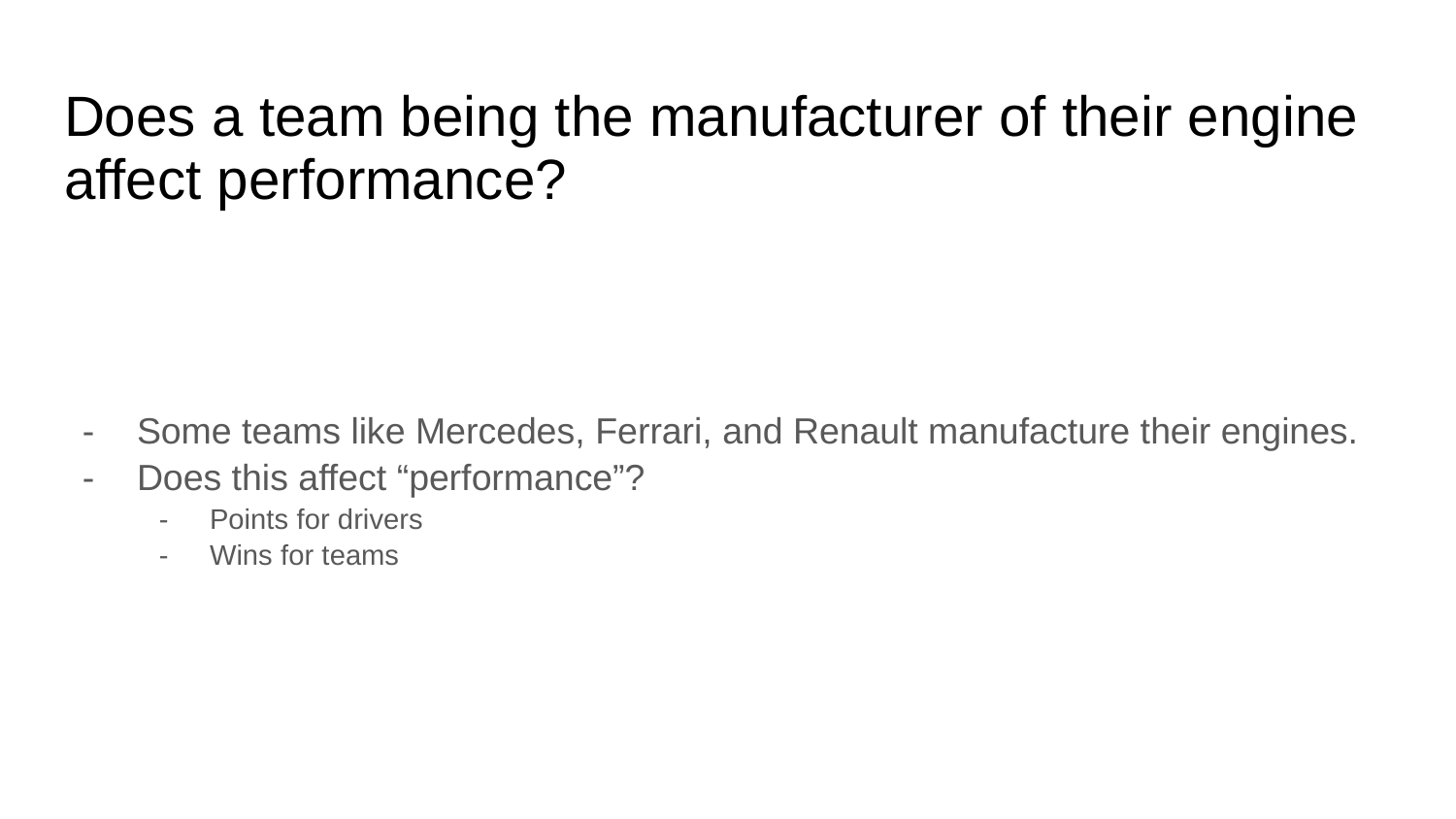

# Does a team being the manufacturer of their engine affect performance?
Some teams like Mercedes, Ferrari, and Renault manufacture their engines.
Does this affect “performance”?
Points for drivers
Wins for teams